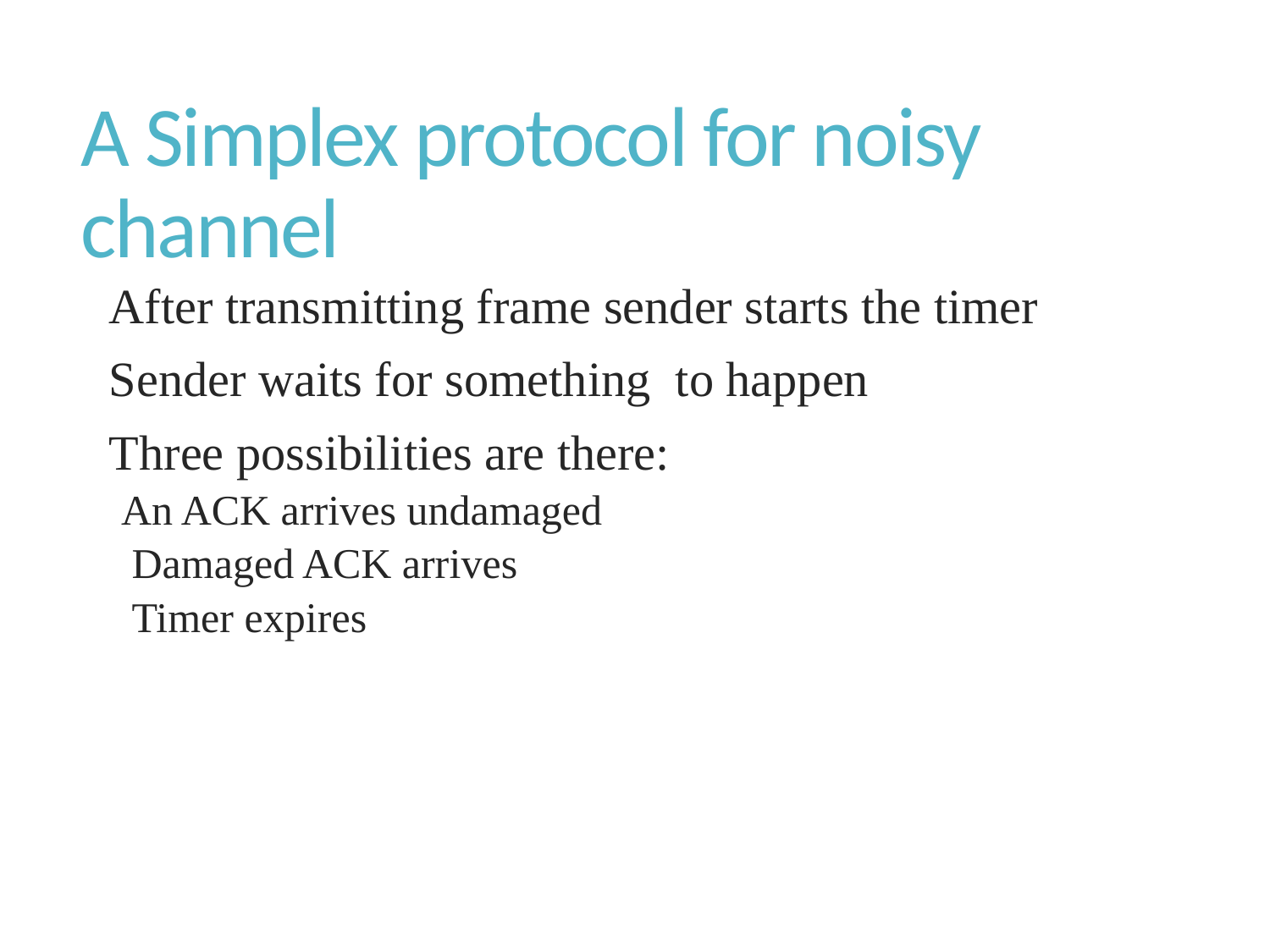

# A Simplex protocol for noisy channel
 After transmitting frame sender starts the timer
 Sender waits for something  to happen
 Three possibilities are there:
An ACK arrives undamaged
 Damaged ACK arrives
 Timer expires